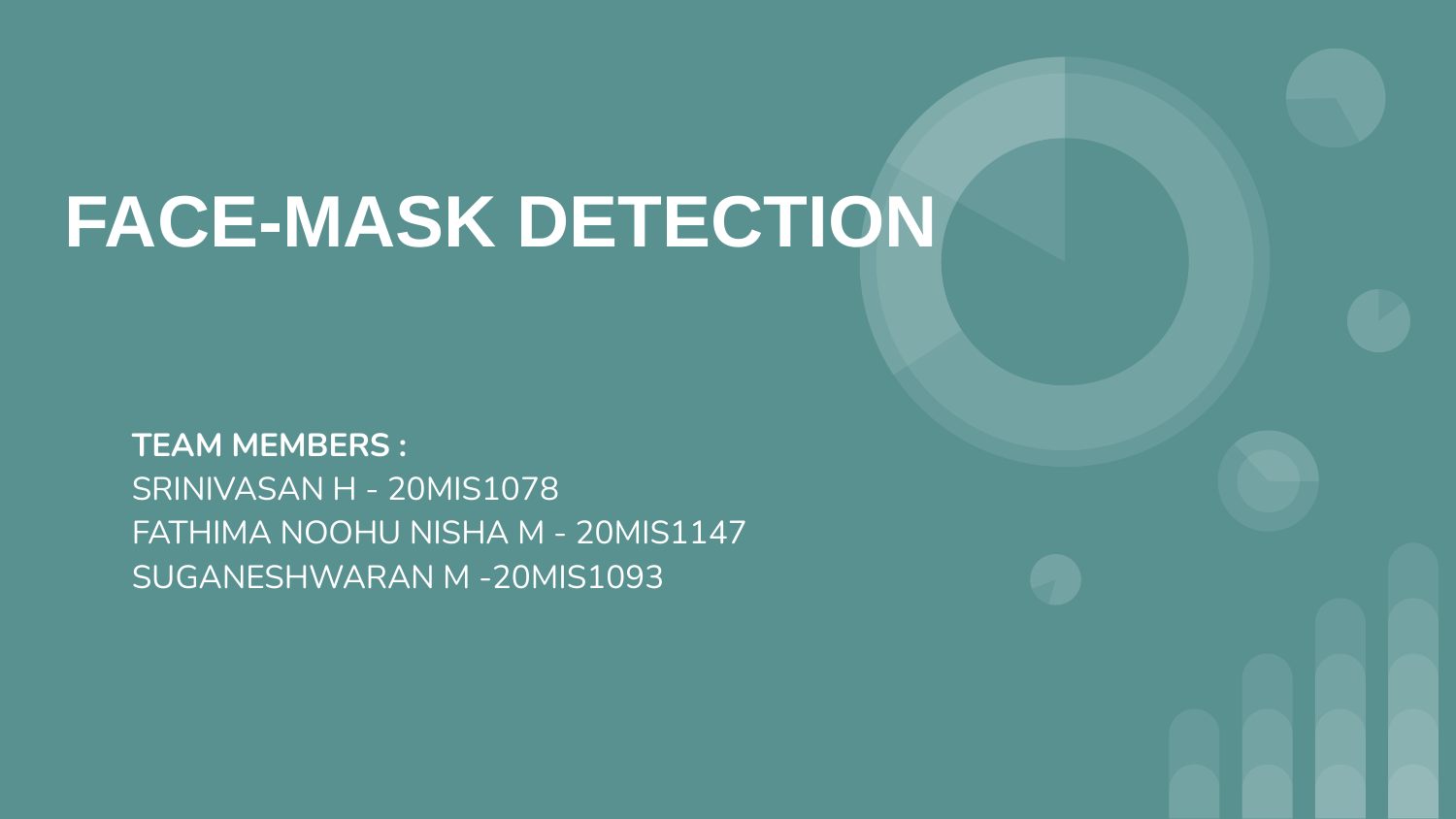

# FACE-MASK DETECTION
TEAM MEMBERS :
SRINIVASAN H - 20MIS1078
FATHIMA NOOHU NISHA M - 20MIS1147
SUGANESHWARAN M -20MIS1093